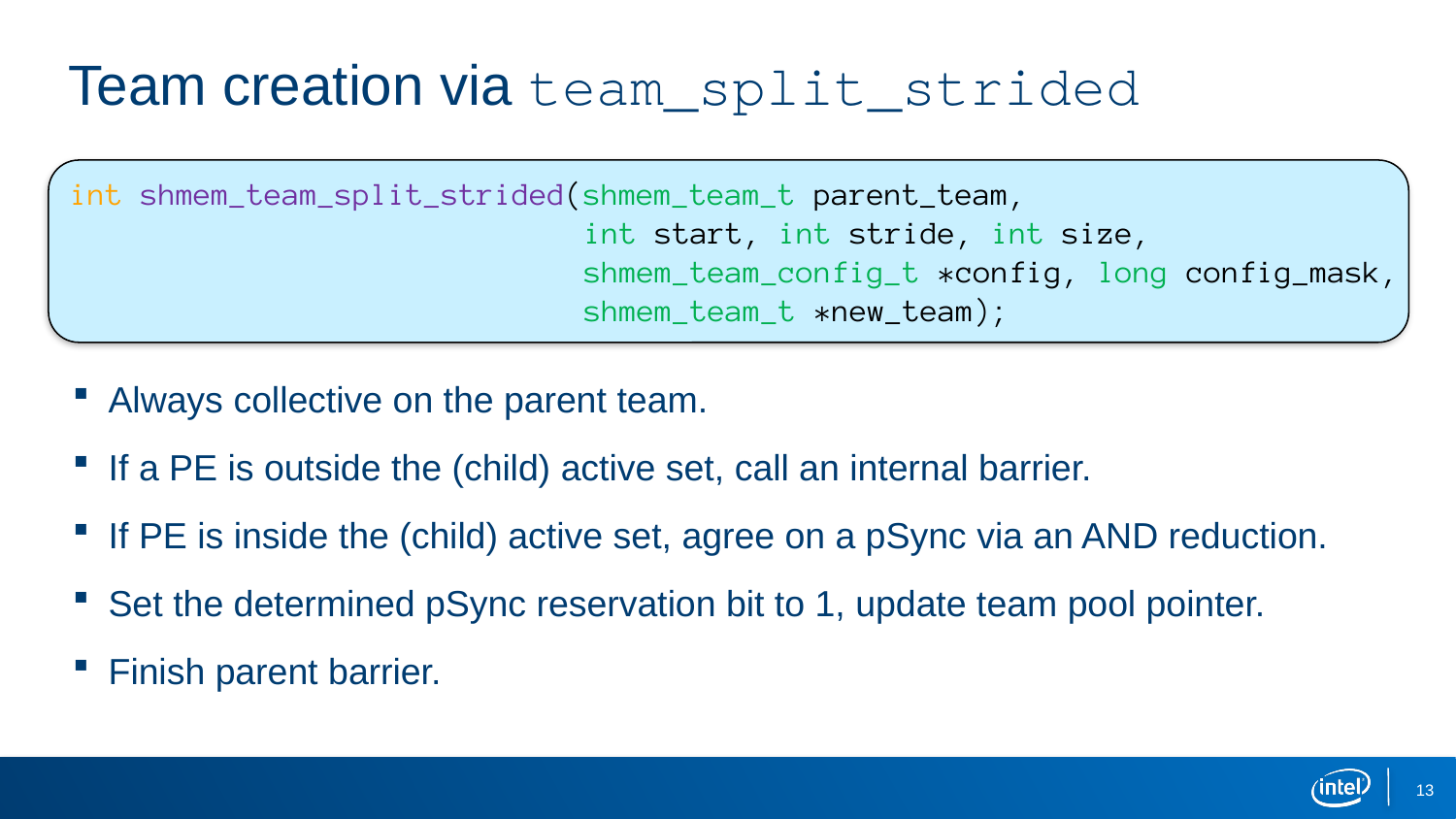

# Team creation via team_split_strided

int shmem_team_split_strided(shmem_team_t parent_team,
int start, int stride, int size,
shmem_team_config_t *config, long config_mask, shmem_team_t *new_team);

Always collective on the parent team.
If a PE is outside the (child) active set, call an internal barrier.
If PE is inside the (child) active set, agree on a pSync via an AND reduction.
Set the determined pSync reservation bit to 1, update team pool pointer.
Finish parent barrier.

13